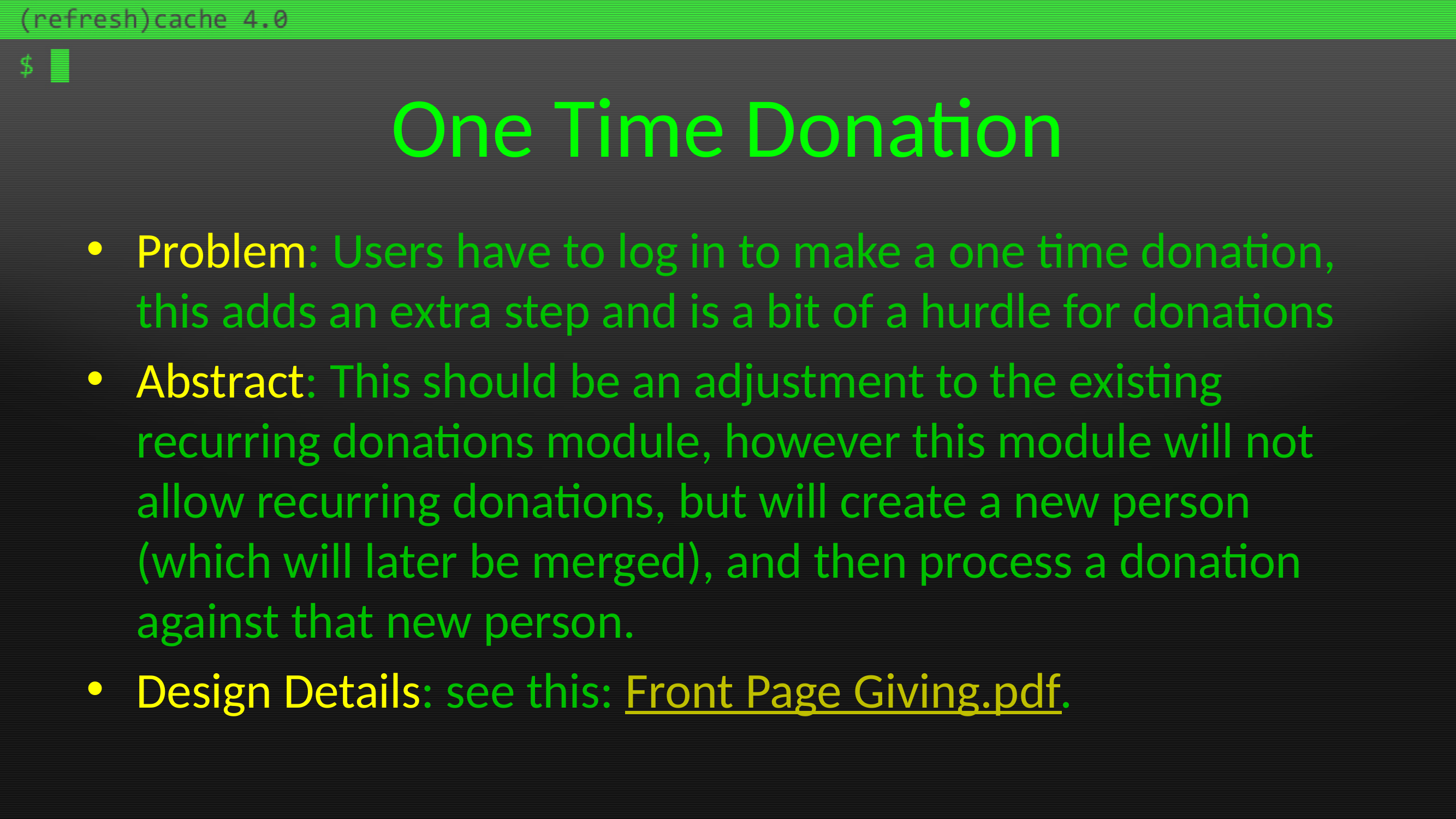

# One Time Donation
Problem: Users have to log in to make a one time donation, this adds an extra step and is a bit of a hurdle for donations
Abstract: This should be an adjustment to the existing recurring donations module, however this module will not allow recurring donations, but will create a new person (which will later be merged), and then process a donation against that new person.
Design Details: see this: Front Page Giving.pdf.